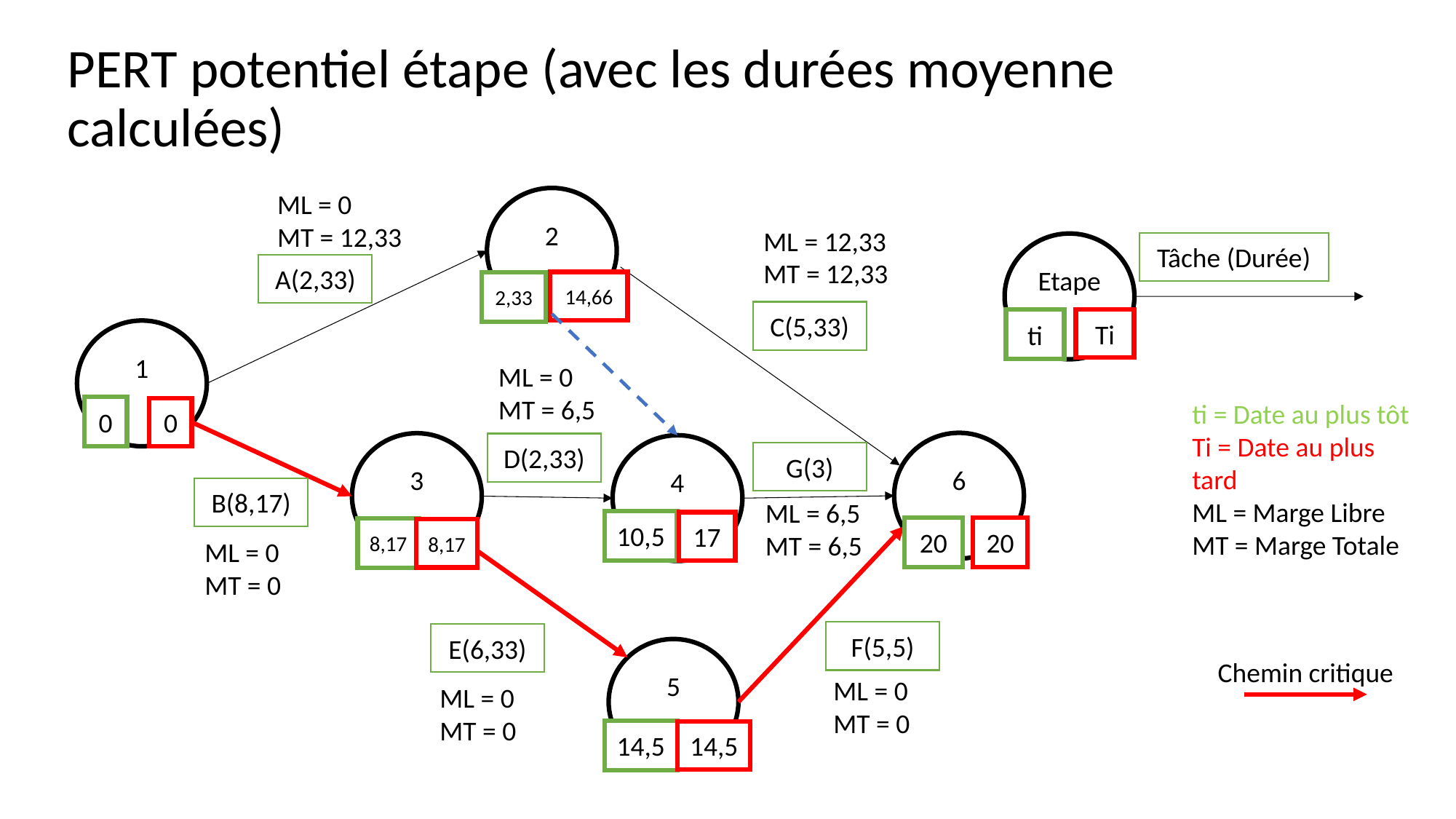

# PERT potentiel étape (avec les durées moyenne calculées)
ML = 0
MT = 12,33
2

ML = 12,33
MT = 12,33
Tâche (Durée)
Etape

A(2,33)
14,66
2,33
C(5,33)
ti
Ti
1

ML = 0
MT = 6,5
ti = Date au plus tôt
Ti = Date au plus tard
ML = Marge Libre
MT = Marge Totale
0
0
6

3

D(2,33)
4

G(3)
B(8,17)
ML = 6,5
MT = 6,5
10,5
17
20
20
8,17
8,17
ML = 0
MT = 0
F(5,5)
E(6,33)
5

Chemin critique
ML = 0
MT = 0
ML = 0
MT = 0
14,5
14,5